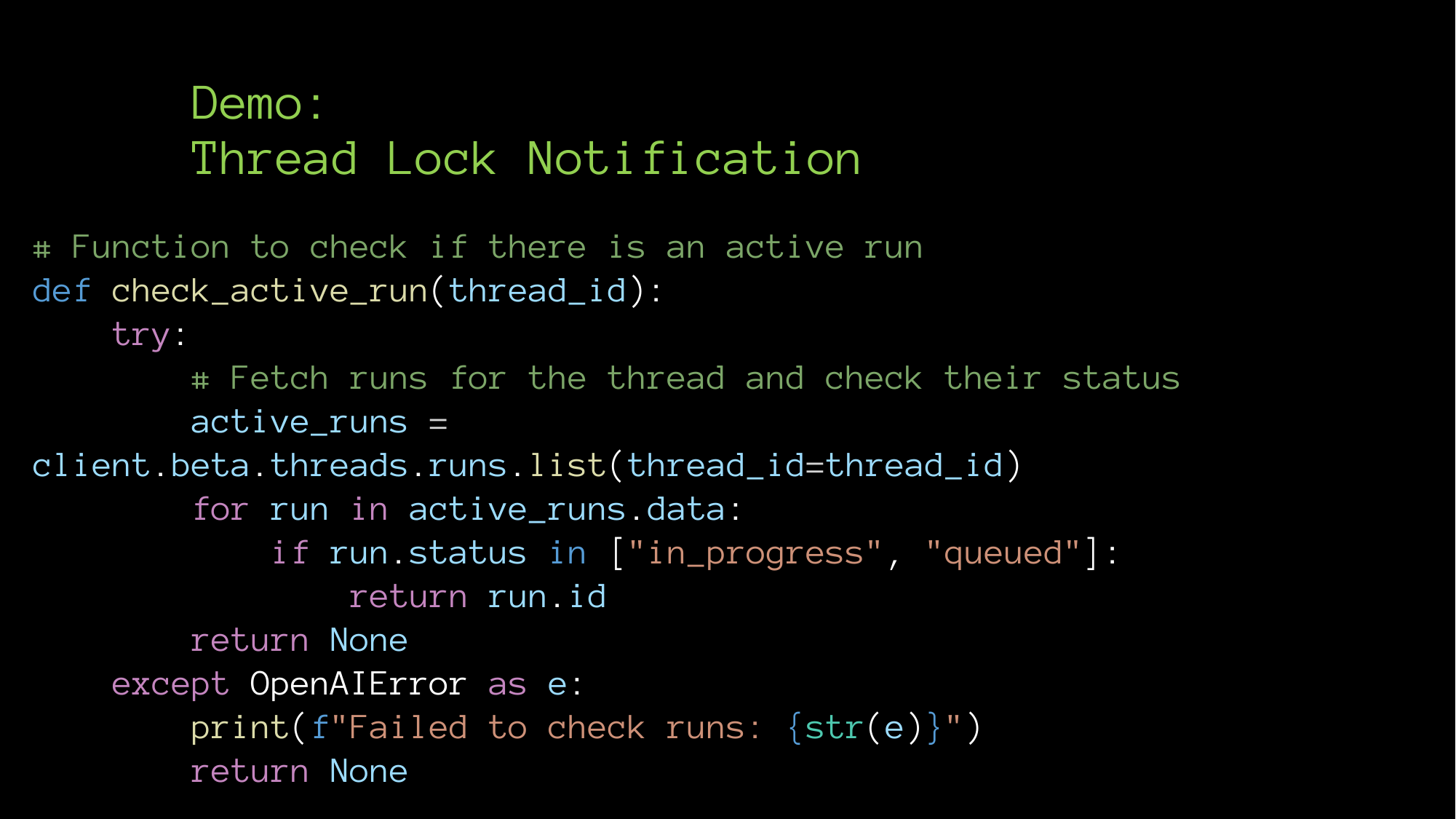

# Demo: Thread Lock Notification
# Function to check if there is an active run
def check_active_run(thread_id):
    try:
        # Fetch runs for the thread and check their status
        active_runs = client.beta.threads.runs.list(thread_id=thread_id)
        for run in active_runs.data:
            if run.status in ["in_progress", "queued"]:
                return run.id
        return None
    except OpenAIError as e:
        print(f"Failed to check runs: {str(e)}")
        return None